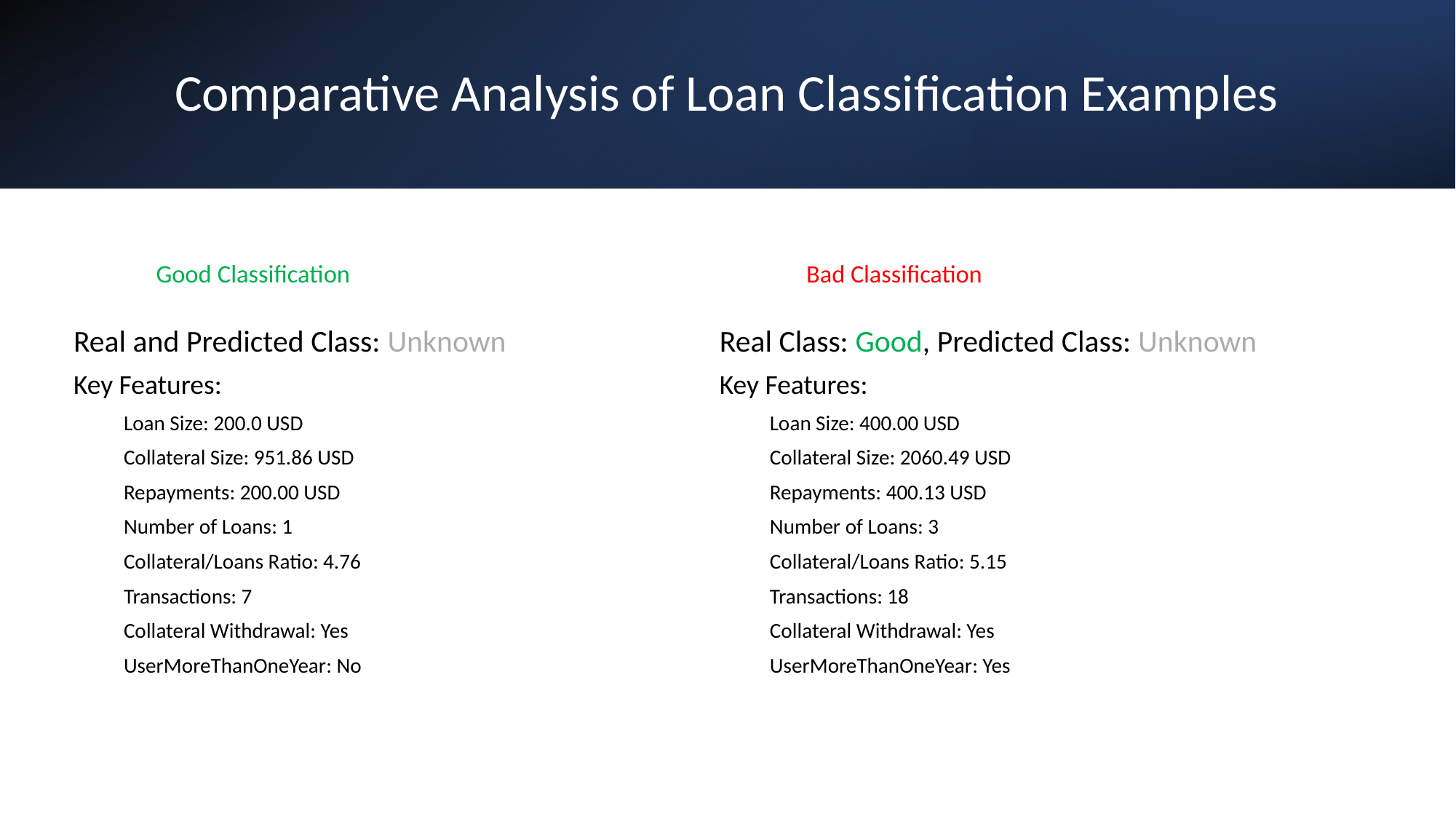

# Comparative Analysis of Loan Classification Examples
Bad Classification
Good Classification

Real and Predicted Class: Unknown
Key Features:
Loan Size: 200.0 USD
Collateral Size: 951.86 USD
Repayments: 200.00 USD
Number of Loans: 1
Collateral/Loans Ratio: 4.76
Transactions: 7
Collateral Withdrawal: Yes
UserMoreThanOneYear: No

Real Class: Good, Predicted Class: Unknown
Key Features:
Loan Size: 400.00 USD
Collateral Size: 2060.49 USD
Repayments: 400.13 USD
Number of Loans: 3
Collateral/Loans Ratio: 5.15
Transactions: 18
Collateral Withdrawal: Yes
UserMoreThanOneYear: Yes